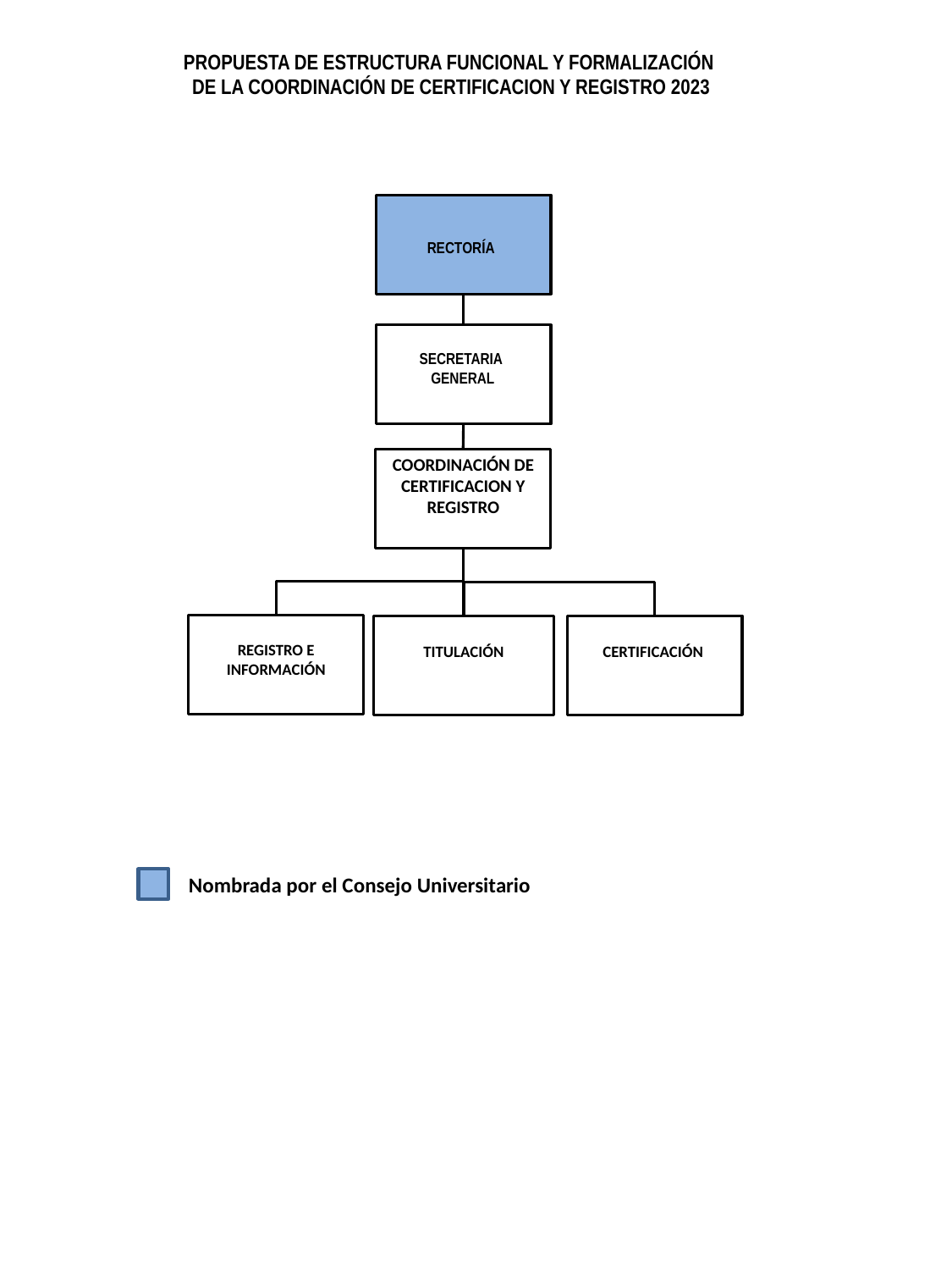

PROPUESTA DE ESTRUCTURA FUNCIONAL Y FORMALIZACIÓN
DE LA COORDINACIÓN DE CERTIFICACION Y REGISTRO 2023

RECTORÍA

SECRETARIA
 GENERAL
COORDINACIÓN DE CERTIFICACION Y REGISTRO

REGISTRO E INFORMACIÓN

TITULACIÓN

CERTIFICACIÓN
Nombrada por el Consejo Universitario